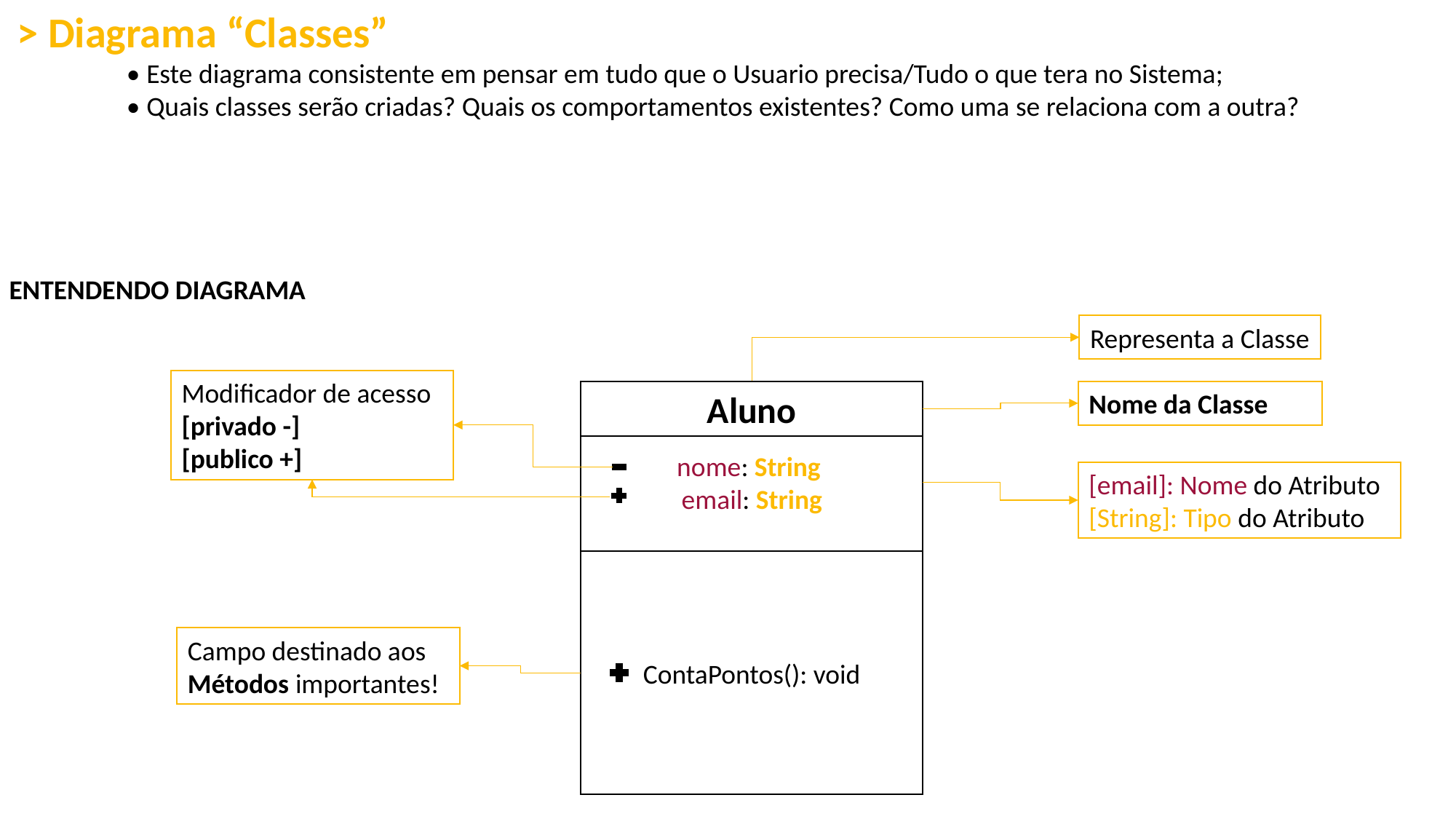

> Diagrama “Classes”
	• Este diagrama consistente em pensar em tudo que o Usuario precisa/Tudo o que tera no Sistema;
	• Quais classes serão criadas? Quais os comportamentos existentes? Como uma se relaciona com a outra?
ENTENDENDO DIAGRAMA
Representa a Classe
Modificador de acesso [privado -]
[publico +]

Nome da Classe
Aluno
nome: String
email: String
[email]: Nome do Atributo
[String]: Tipo do Atributo

ContaPontos(): void
Campo destinado aos Métodos importantes!